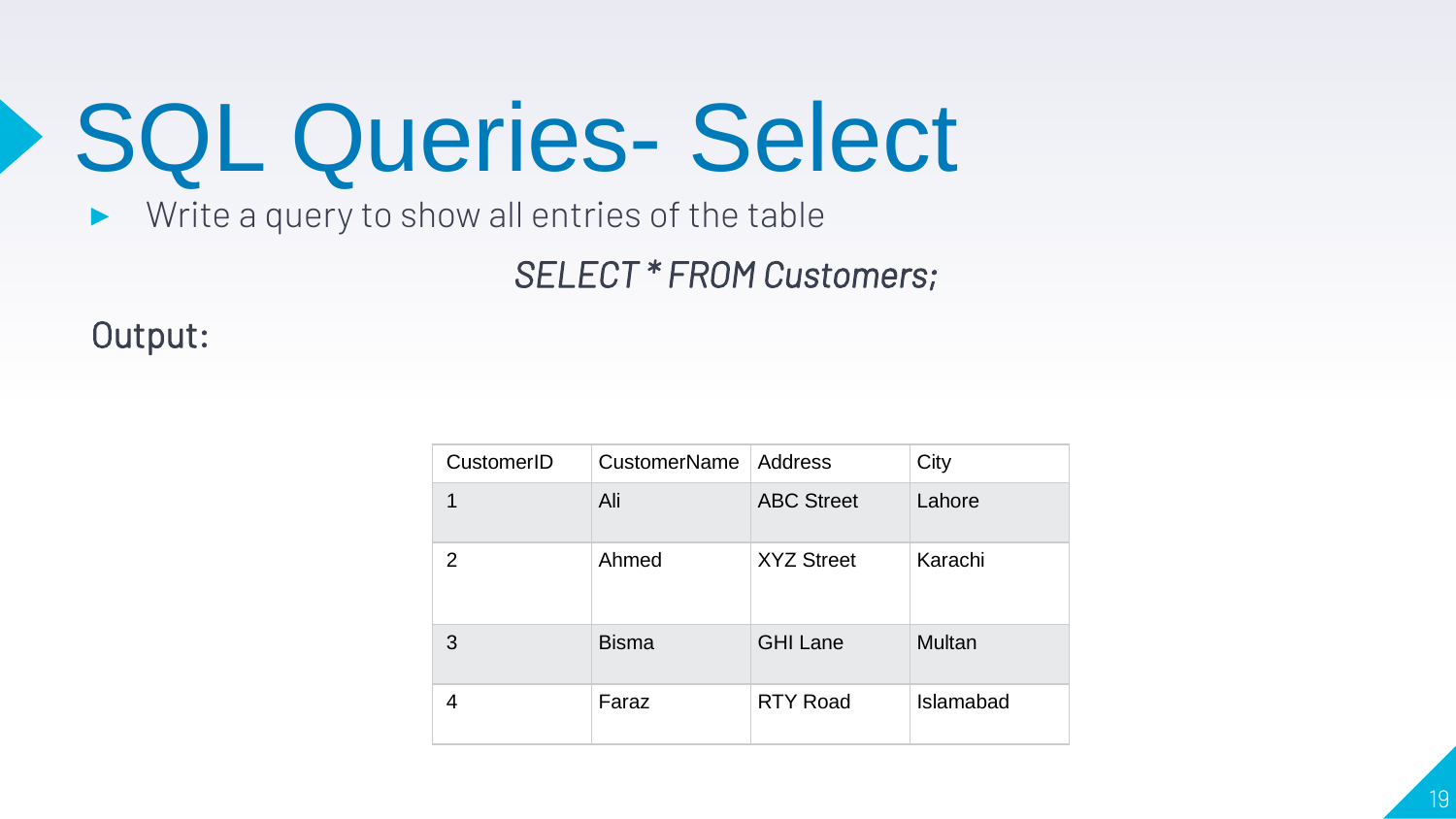

# SQL Queries- Select
Write a query to show all entries of the table
SELECT * FROM Customers;
Output:

| CustomerID | CustomerName | Address | City |
| --- | --- | --- | --- |
| 1 | Ali | ABC Street | Lahore |
| 2 | Ahmed | XYZ Street | Karachi |
| 3 | Bisma | GHI Lane | Multan |
| 4 | Faraz | RTY Road | Islamabad |
19